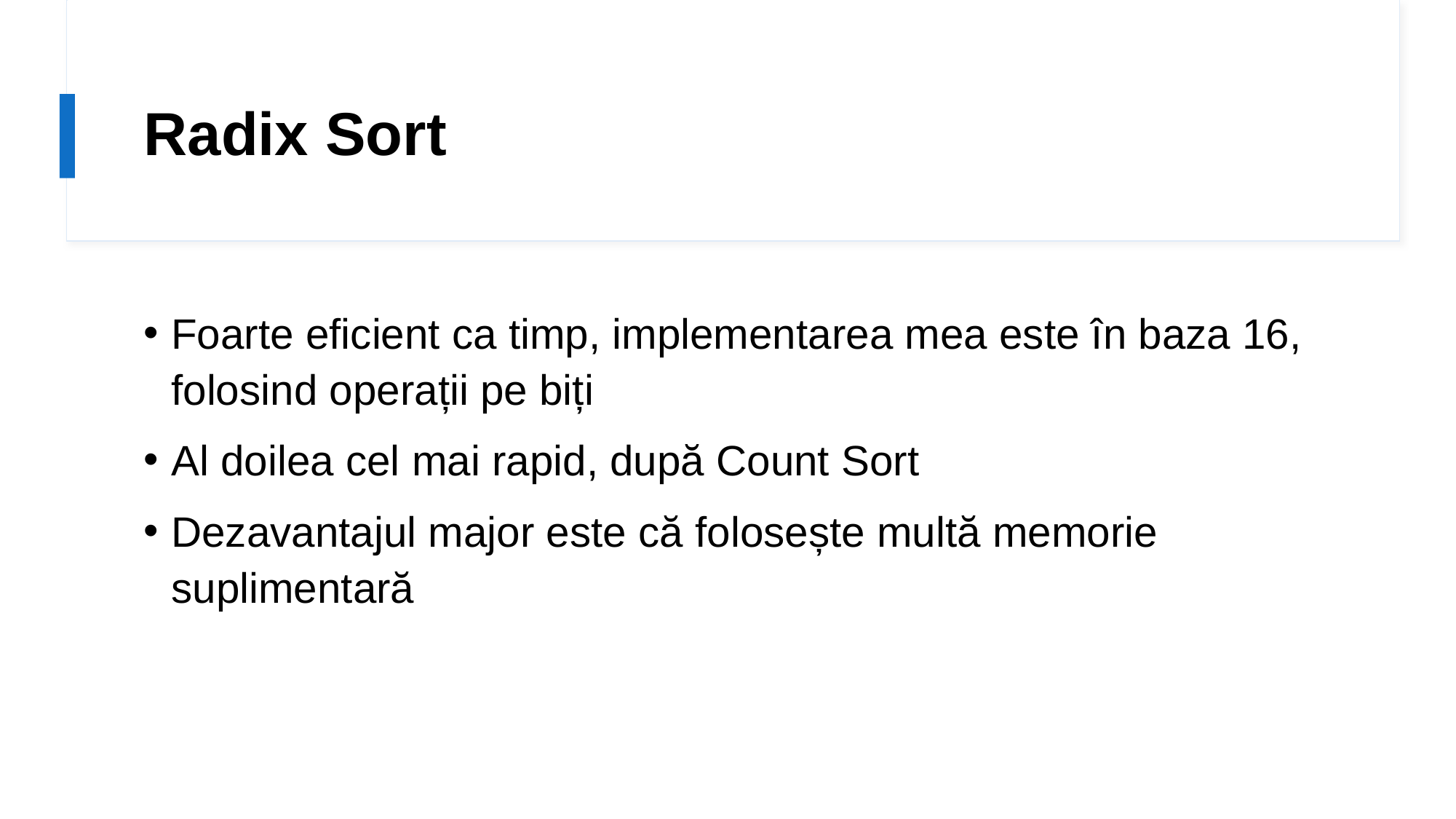

# Radix Sort
Foarte eficient ca timp, implementarea mea este în baza 16, folosind operații pe biți
Al doilea cel mai rapid, după Count Sort
Dezavantajul major este că folosește multă memorie suplimentară